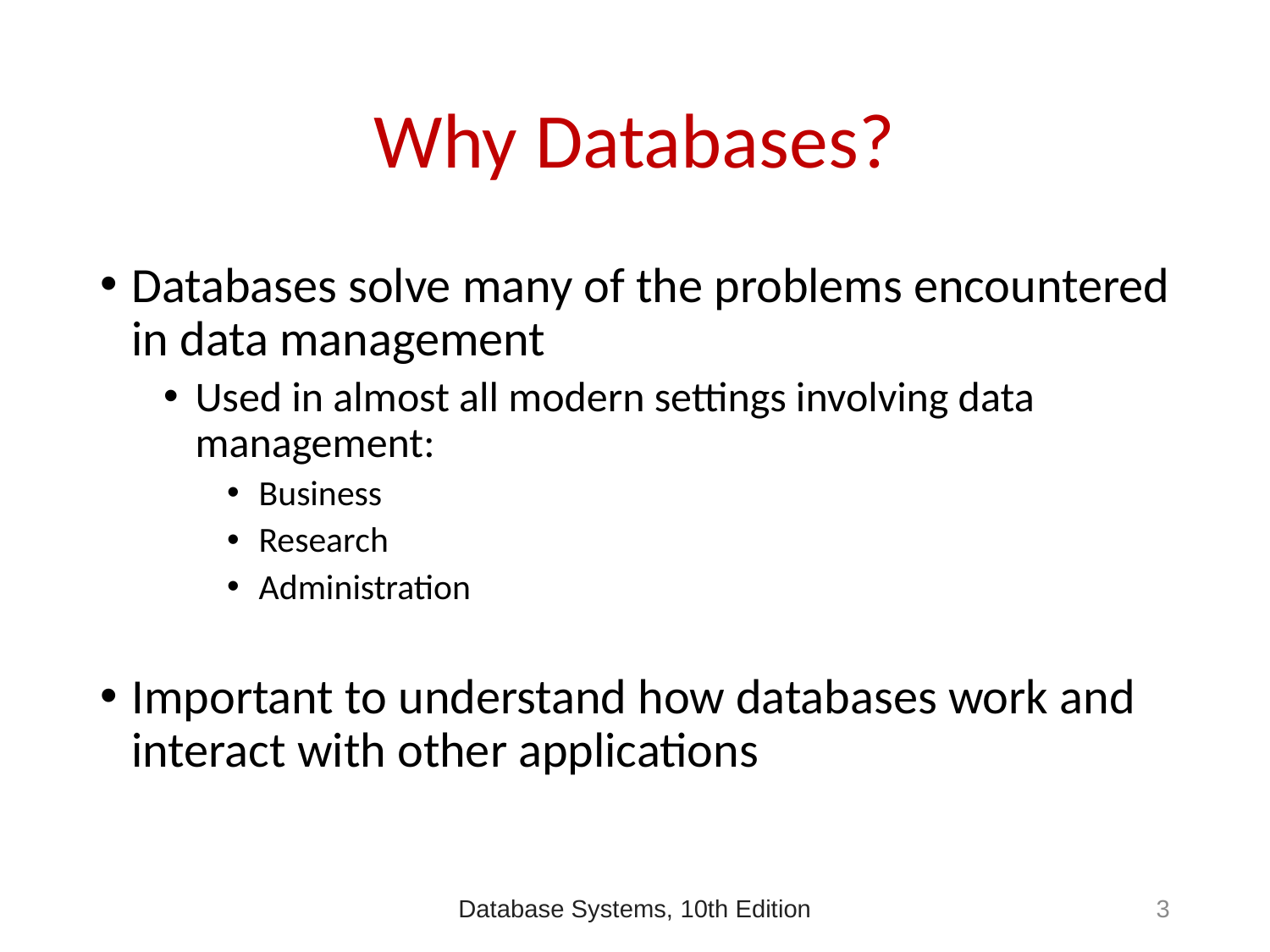

# Why Databases?
Databases solve many of the problems encountered in data management
Used in almost all modern settings involving data management:
Business
Research
Administration

Important to understand how databases work and interact with other applications
3
Database Systems, 10th Edition